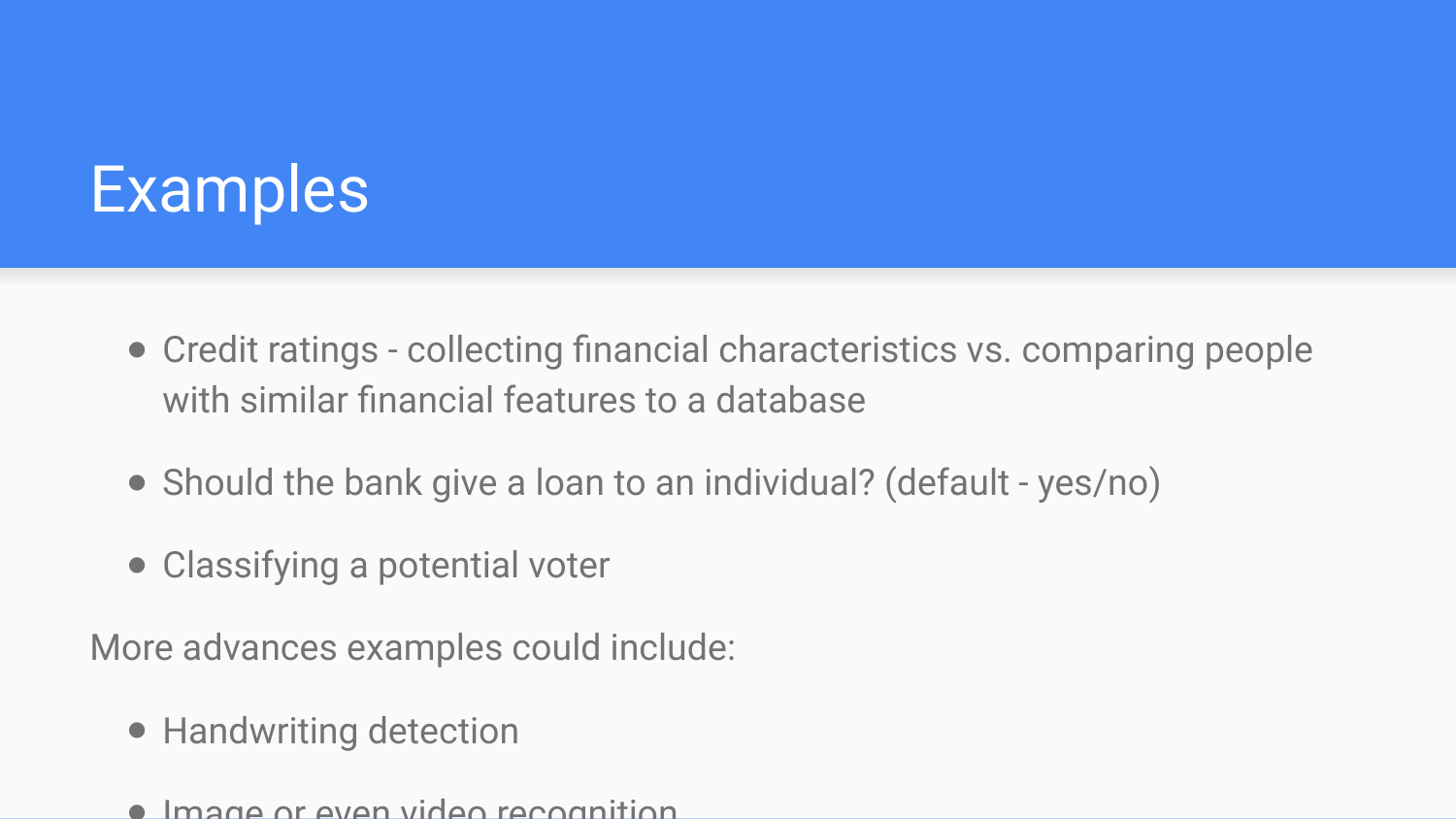

# Examples
Credit ratings - collecting financial characteristics vs. comparing people with similar financial features to a database
Should the bank give a loan to an individual? (default - yes/no)
Classifying a potential voter
More advances examples could include:
Handwriting detection
Image or even video recognition